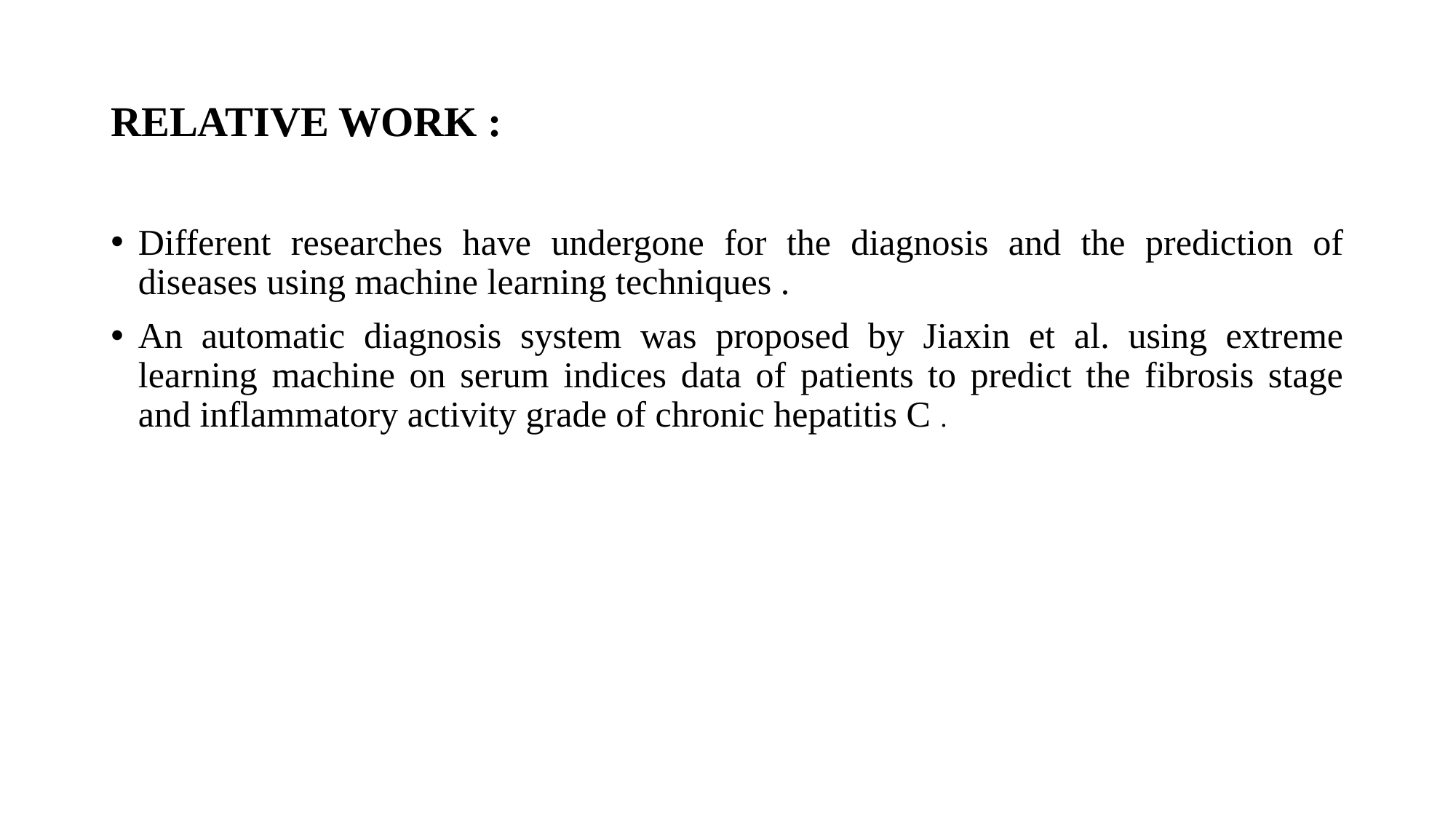

# RELATIVE WORK :
Different researches have undergone for the diagnosis and the prediction of diseases using machine learning techniques .
An automatic diagnosis system was proposed by Jiaxin et al. using extreme learning machine on serum indices data of patients to predict the fibrosis stage and inflammatory activity grade of chronic hepatitis C .